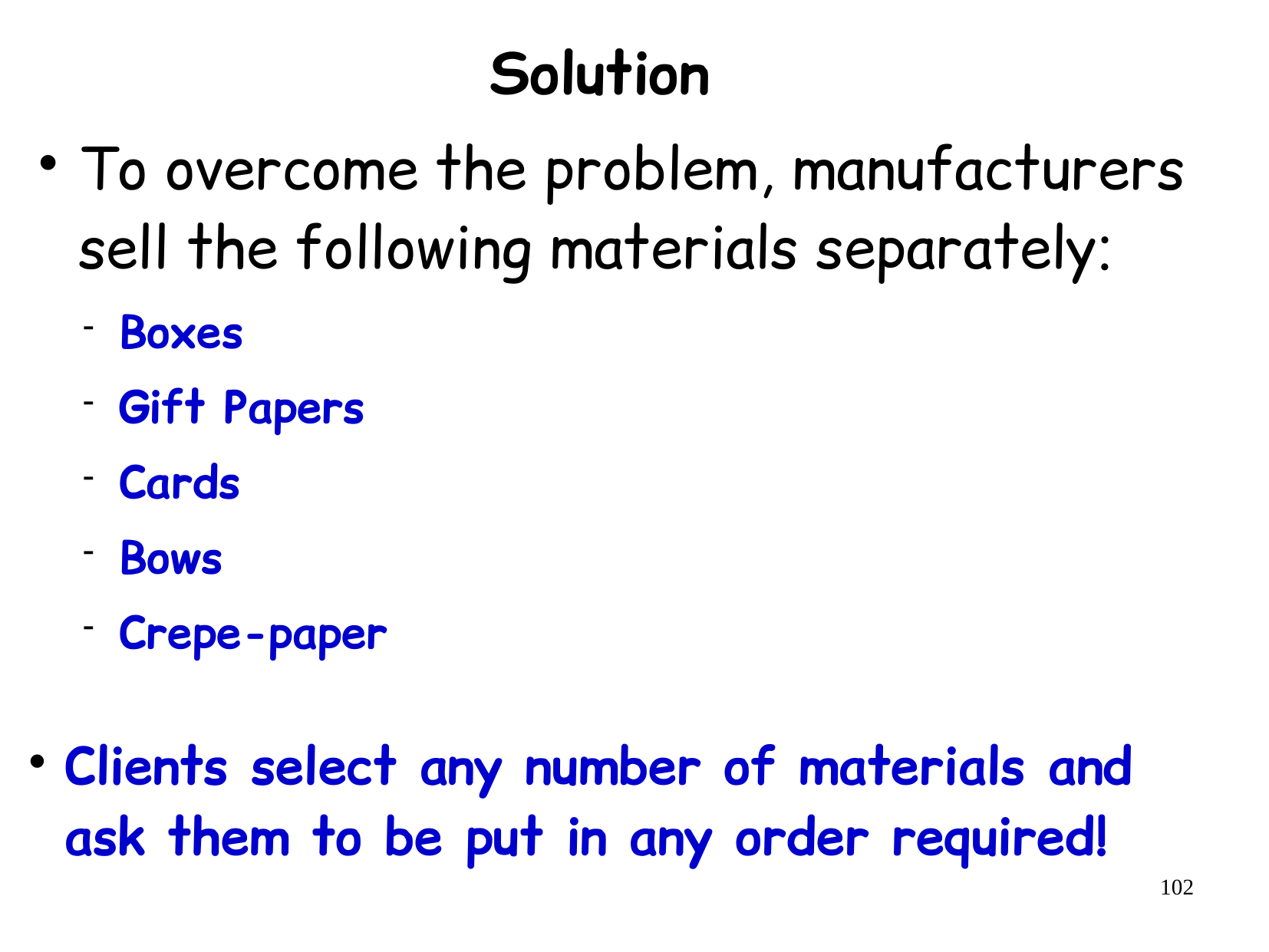

Solution
To overcome the problem, manufacturers sell the following materials separately:
Boxes
Gift Papers
Cards
Bows
Crepe-paper
Clients select any number of materials and ask them to be put in any order required!